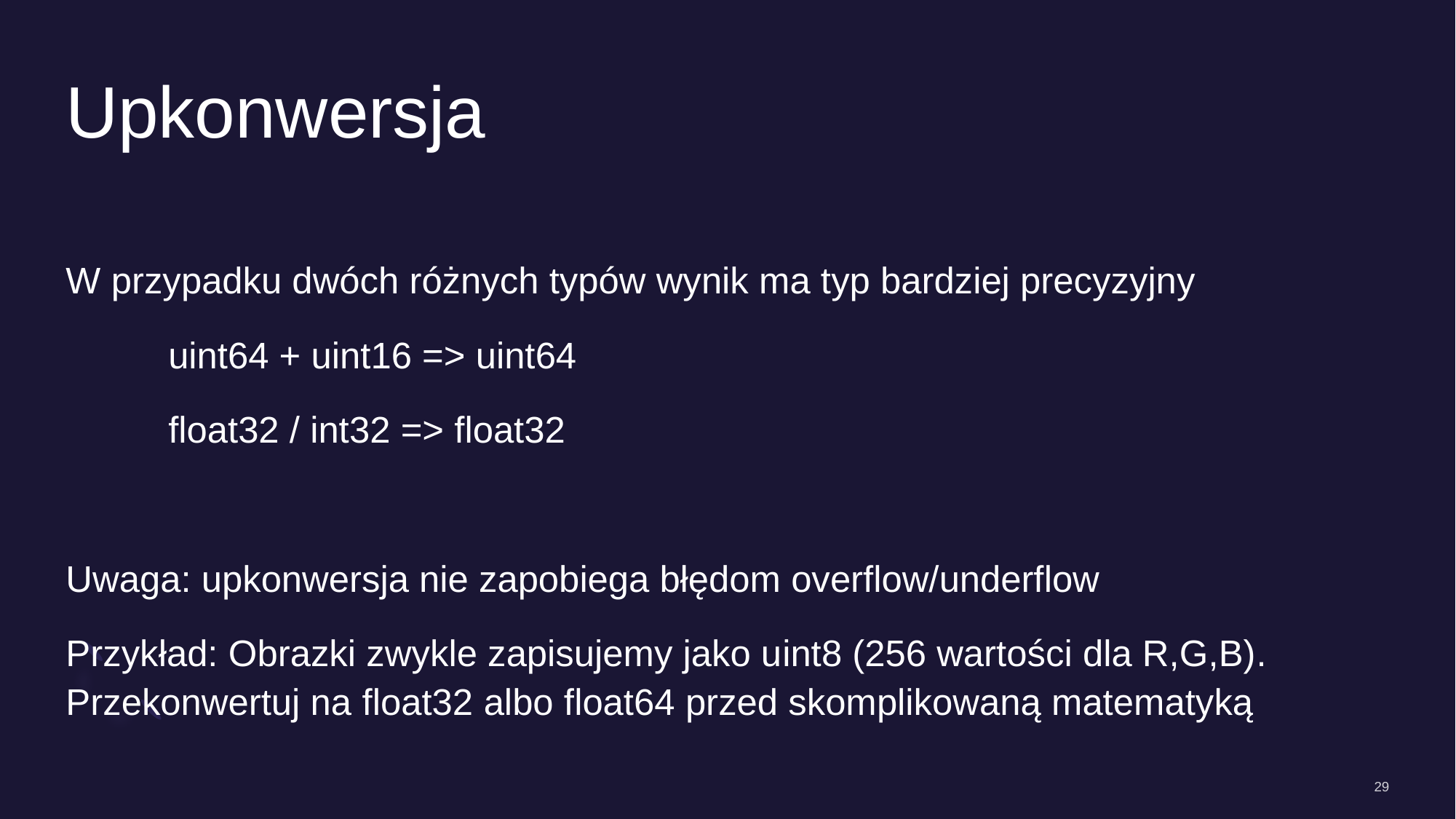

# Upkonwersja
W przypadku dwóch różnych typów wynik ma typ bardziej precyzyjny
	uint64 + uint16 => uint64
	float32 / int32 => float32

Uwaga: upkonwersja nie zapobiega błędom overflow/underflow
Przykład: Obrazki zwykle zapisujemy jako uint8 (256 wartości dla R,G,B). Przekonwertuj na float32 albo float64 przed skomplikowaną matematyką

29